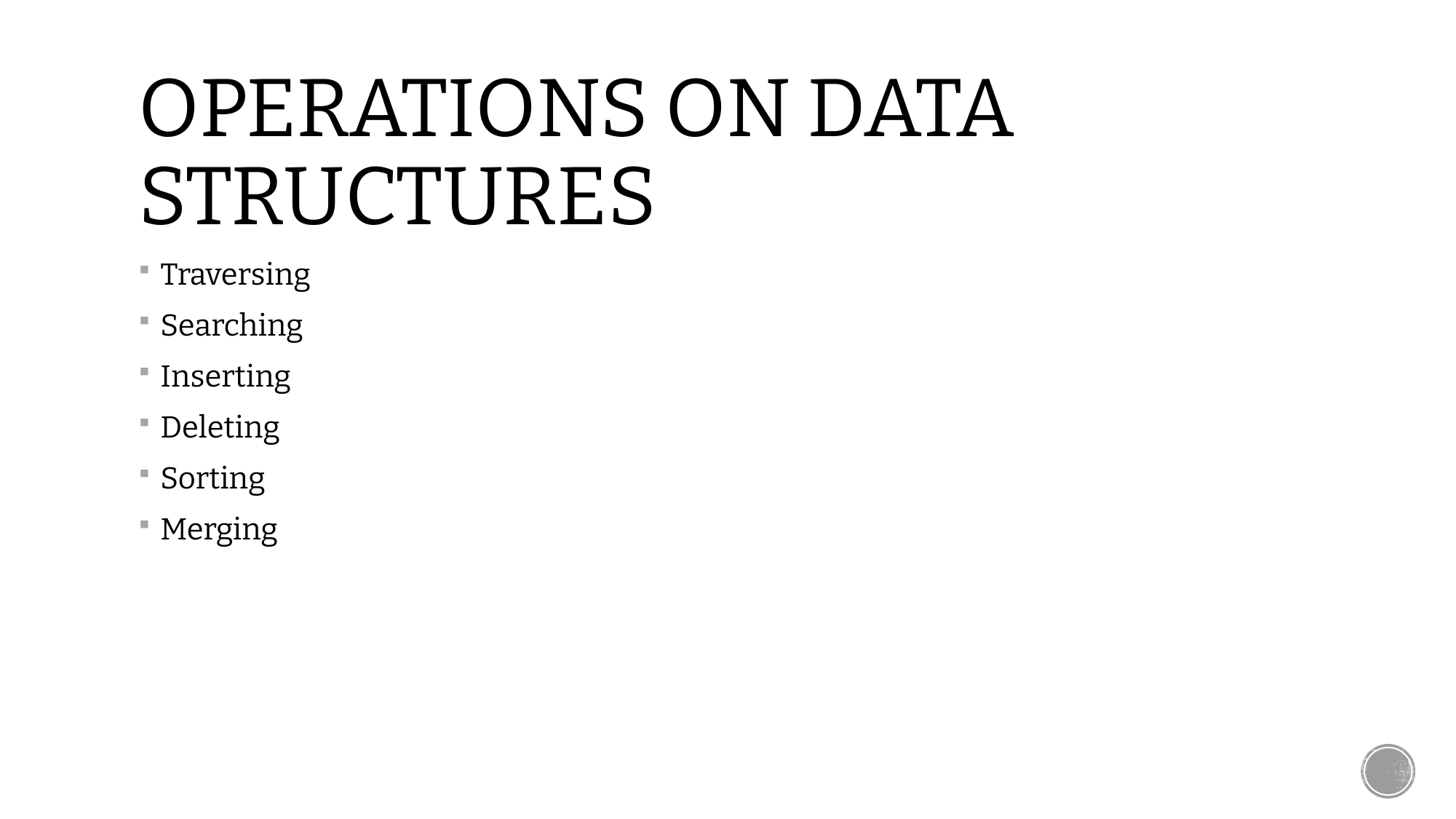

# Operations on Data Structures
Traversing
Searching
Inserting
Deleting
Sorting
Merging